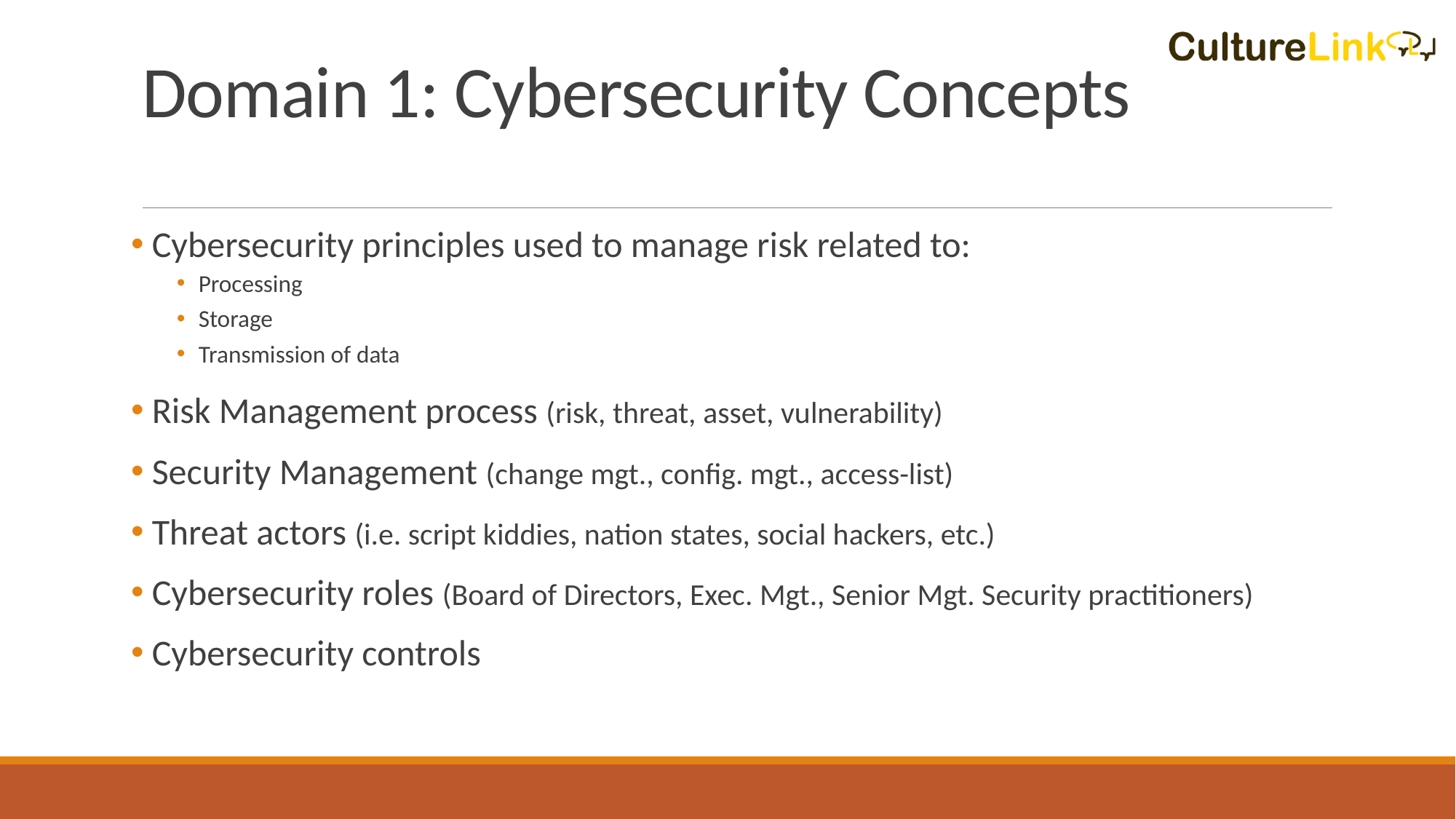

# Domain 1: Cybersecurity Concepts
 Cybersecurity principles used to manage risk related to:
Processing
Storage
Transmission of data
 Risk Management process (risk, threat, asset, vulnerability)
 Security Management (change mgt., config. mgt., access-list)
 Threat actors (i.e. script kiddies, nation states, social hackers, etc.)
 Cybersecurity roles (Board of Directors, Exec. Mgt., Senior Mgt. Security practitioners)
 Cybersecurity controls